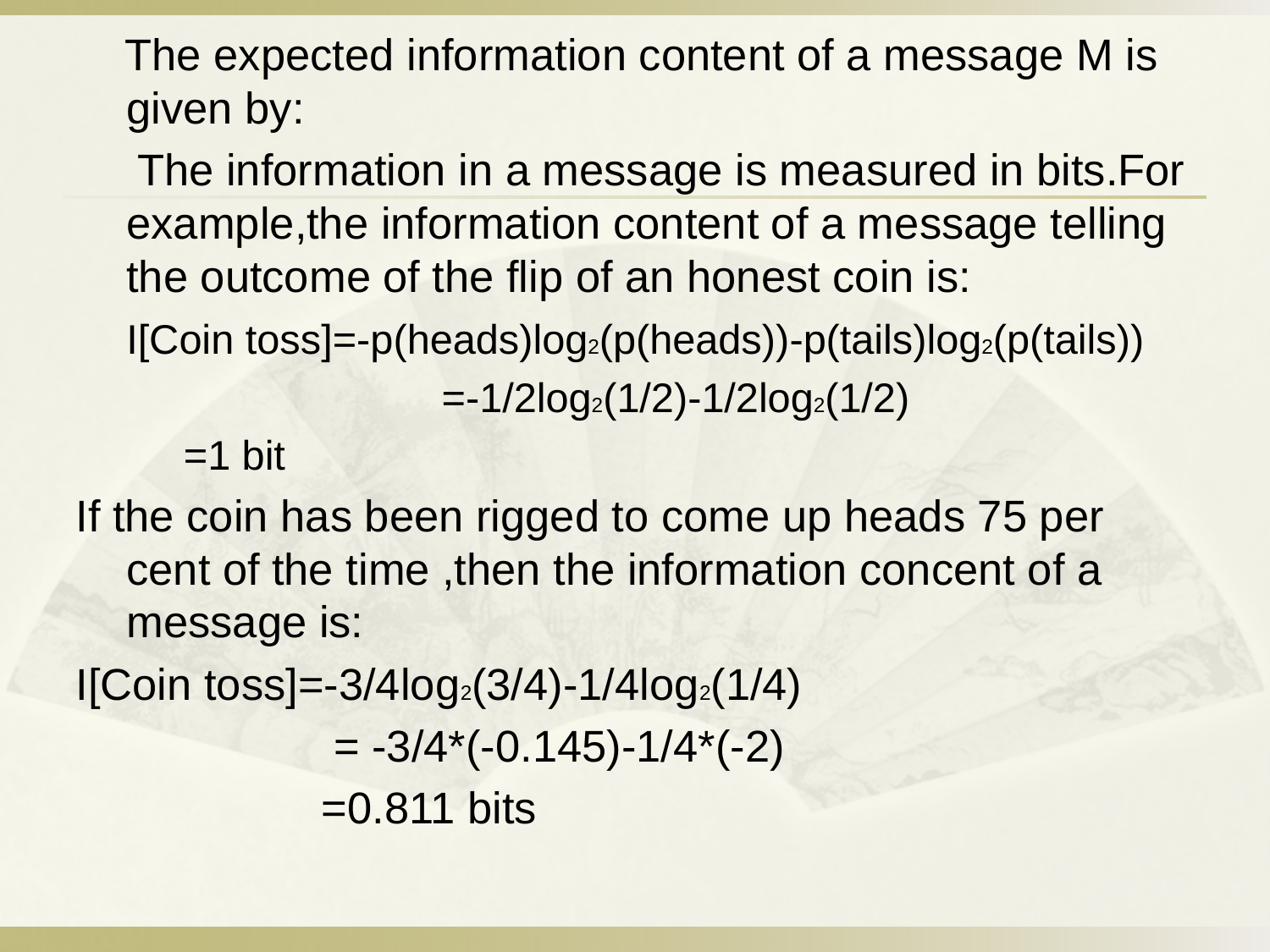

The expected information content of a message M is given by:
     The information in a message is measured in bits.For example,the information content of a message telling the outcome of the flip of an honest coin is:
		I[Coin toss]=-p(heads)log2(p(heads))-p(tails)log2(p(tails))
                                =-1/2log2(1/2)-1/2log2(1/2)
			     =1 bit
If the coin has been rigged to come up heads 75 per cent of the time ,then the information concent of a message is:
I[Coin toss]=-3/4log2(3/4)-1/4log2(1/4)
                     = -3/4*(-0.145)-1/4*(-2)
                    =0.811 bits